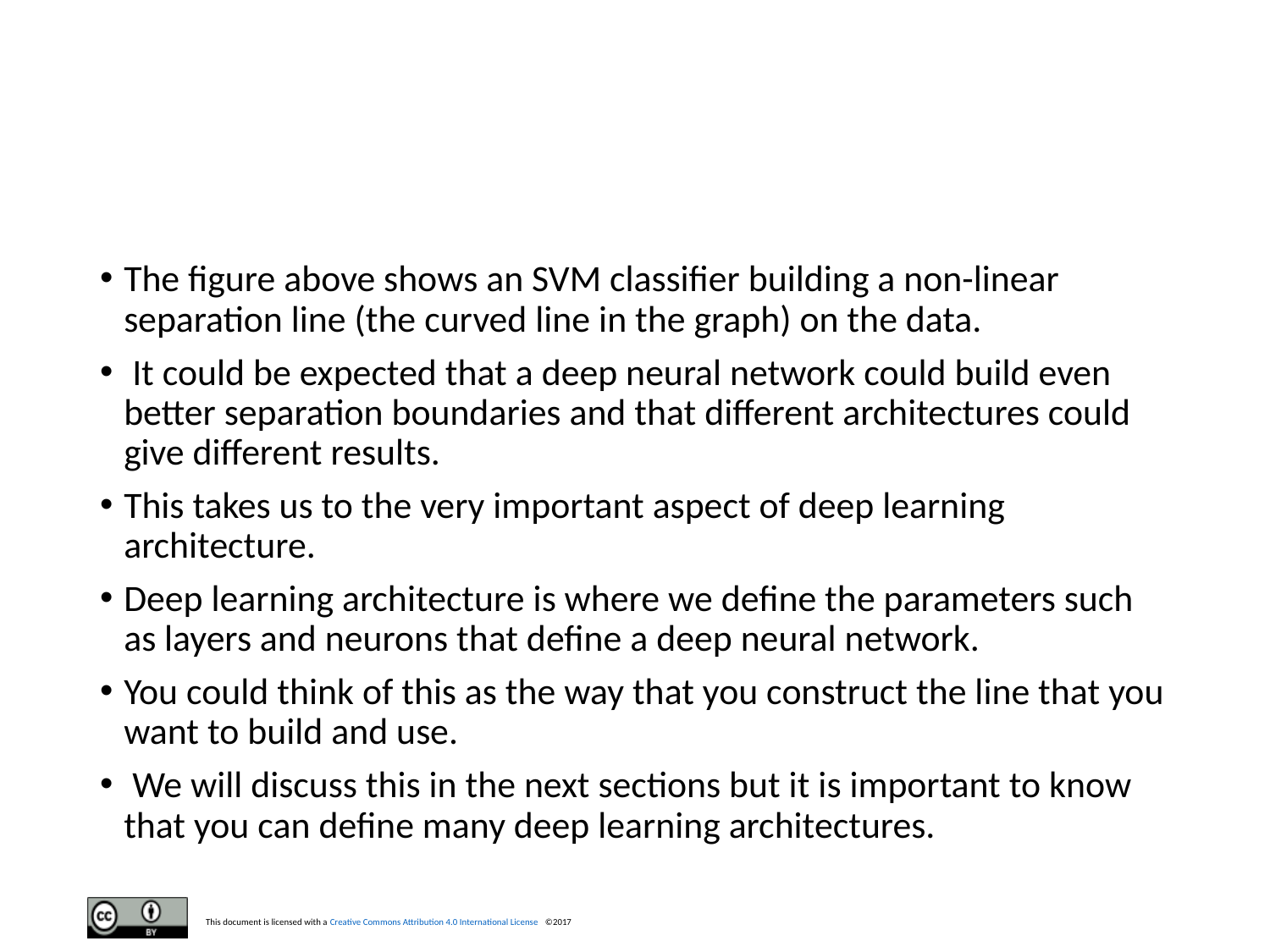

#
The figure above shows an SVM classifier building a non-linear separation line (the curved line in the graph) on the data.
 It could be expected that a deep neural network could build even better separation boundaries and that different architectures could give different results.
This takes us to the very important aspect of deep learning architecture.
Deep learning architecture is where we define the parameters such as layers and neurons that define a deep neural network.
You could think of this as the way that you construct the line that you want to build and use.
 We will discuss this in the next sections but it is important to know that you can define many deep learning architectures.